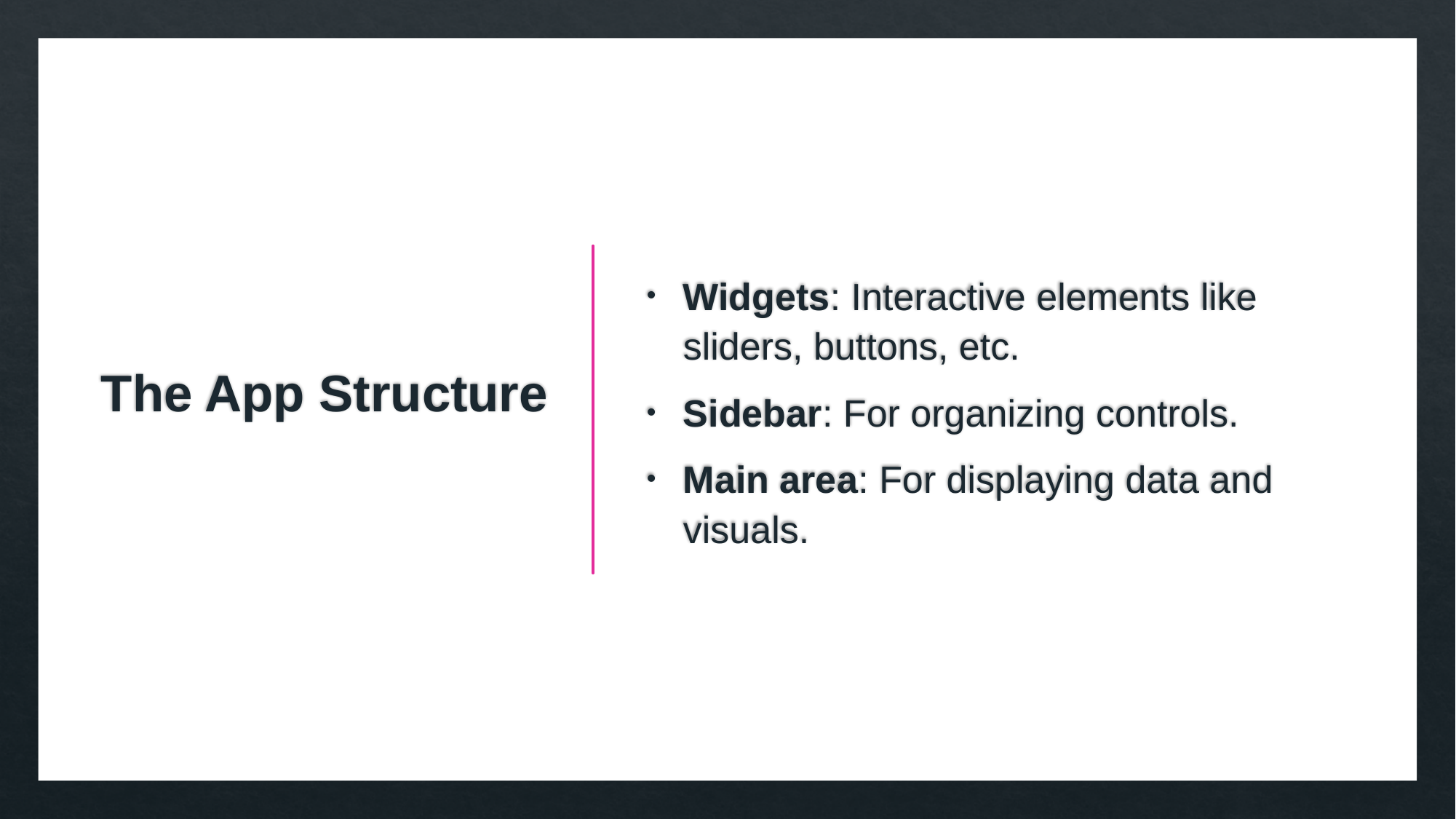

# The App Structure
Widgets: Interactive elements like sliders, buttons, etc.
Sidebar: For organizing controls.
Main area: For displaying data and visuals.